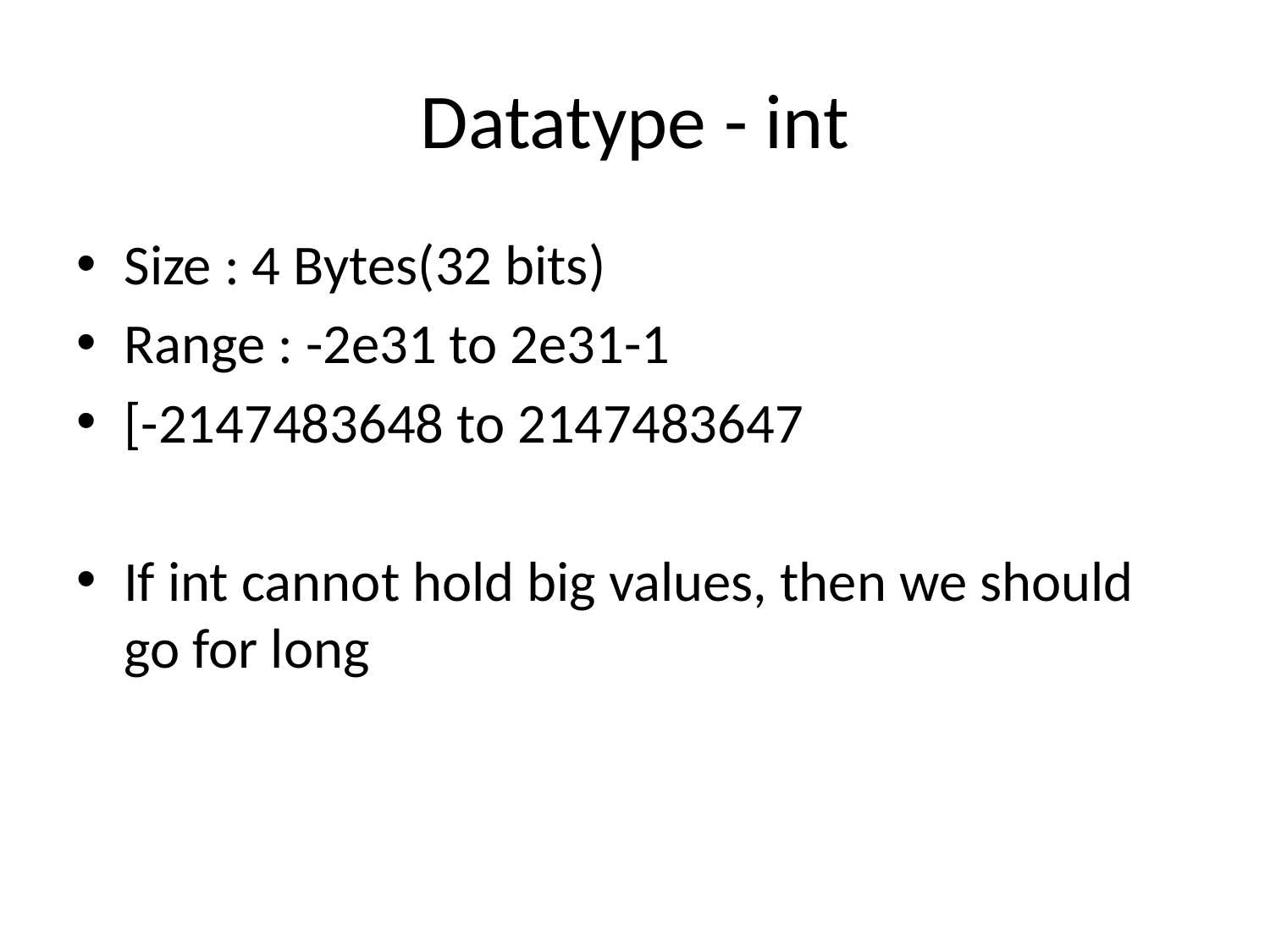

# Datatype - int
Size : 4 Bytes(32 bits)
Range : -2e31 to 2e31-1
[-2147483648 to 2147483647

If int cannot hold big values, then we should go for long